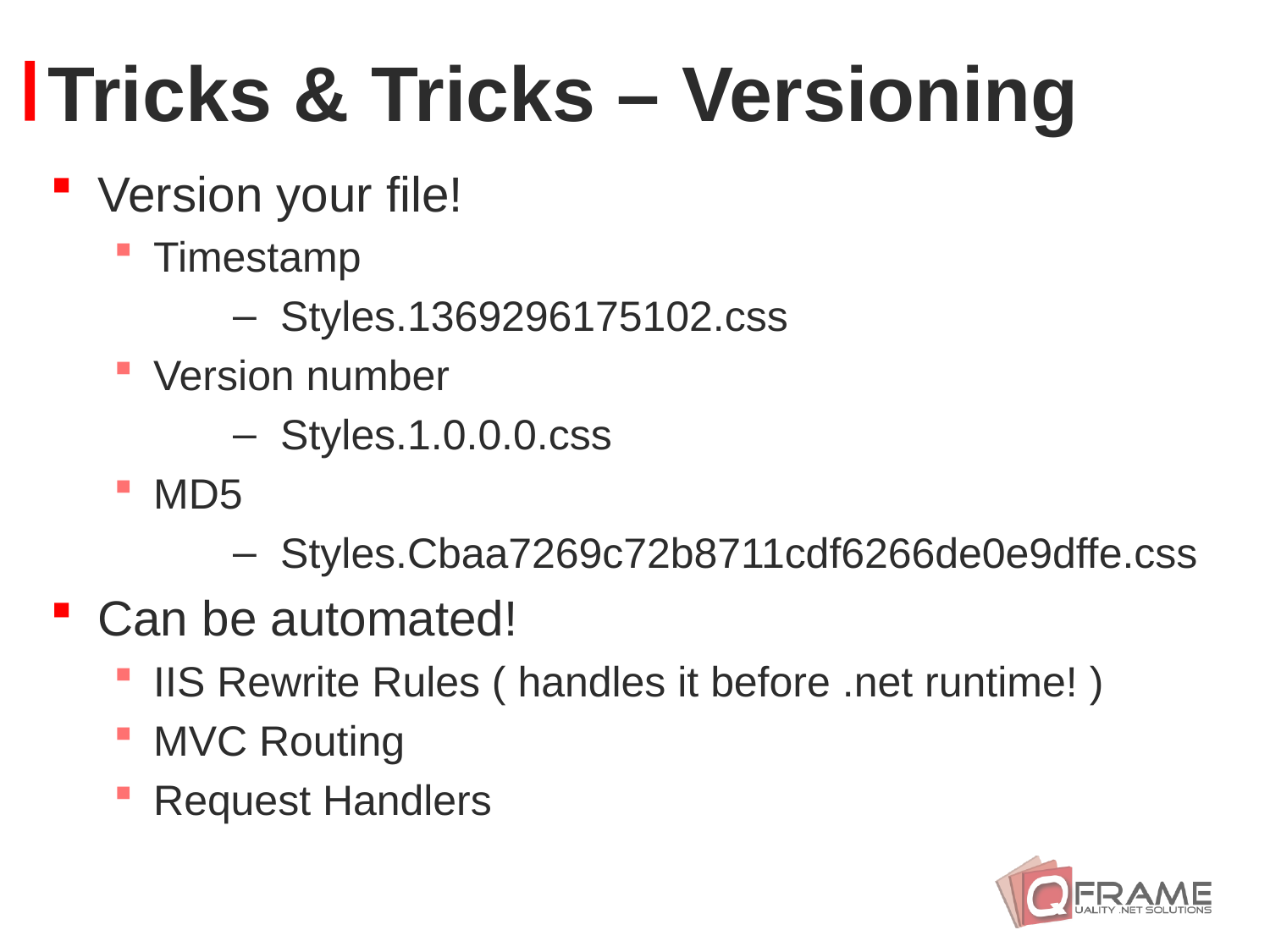

# Tricks & Tricks – Versioning
Version your file!
Timestamp
Styles.1369296175102.css
Version number
Styles.1.0.0.0.css
MD5
Styles.Cbaa7269c72b8711cdf6266de0e9dffe.css
Can be automated!
IIS Rewrite Rules ( handles it before .net runtime! )
MVC Routing
Request Handlers